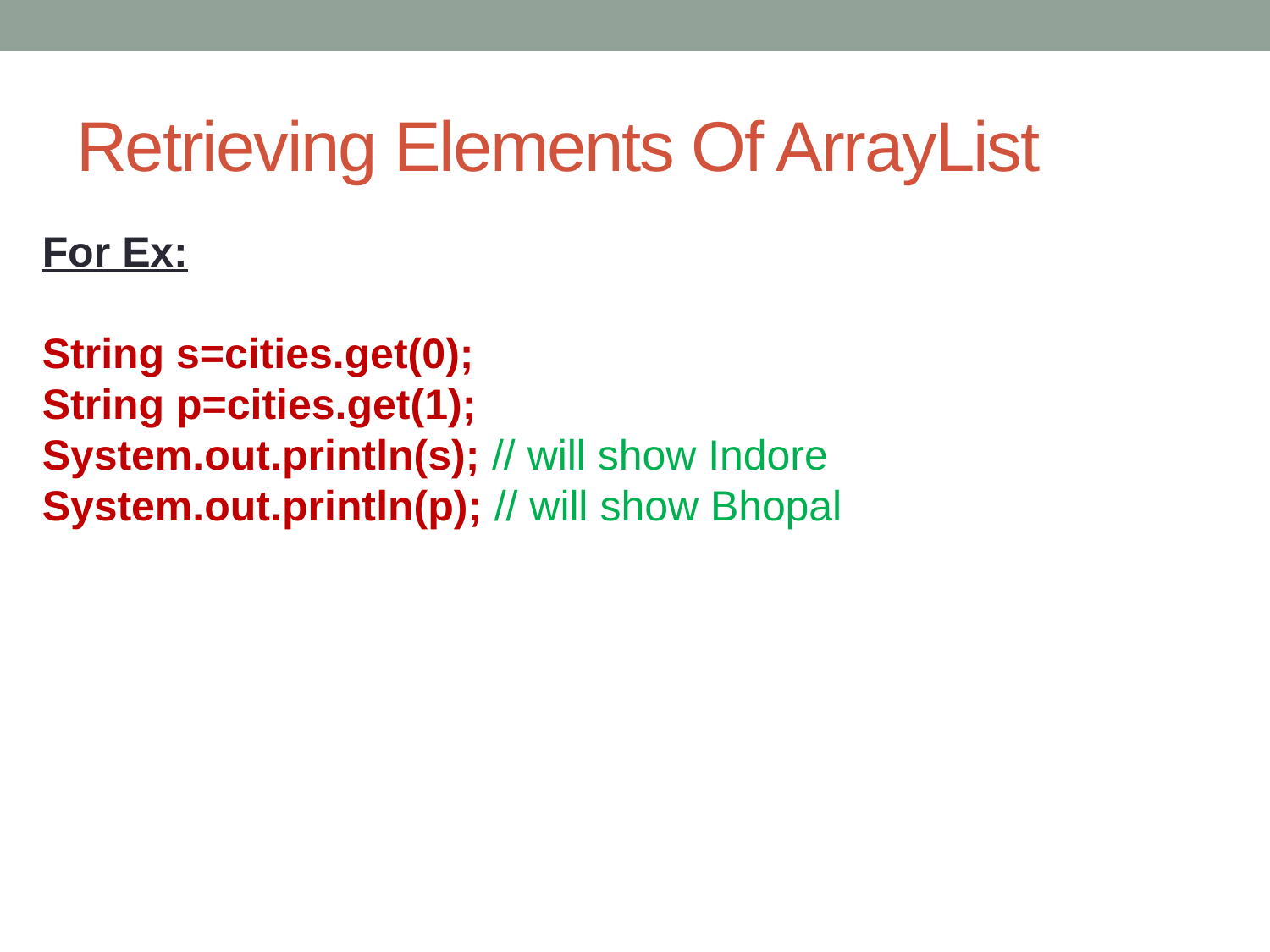

# Retrieving Elements Of ArrayList
For Ex:

String s=cities.get(0);
String p=cities.get(1);
System.out.println(s); // will show Indore
System.out.println(p); // will show Bhopal